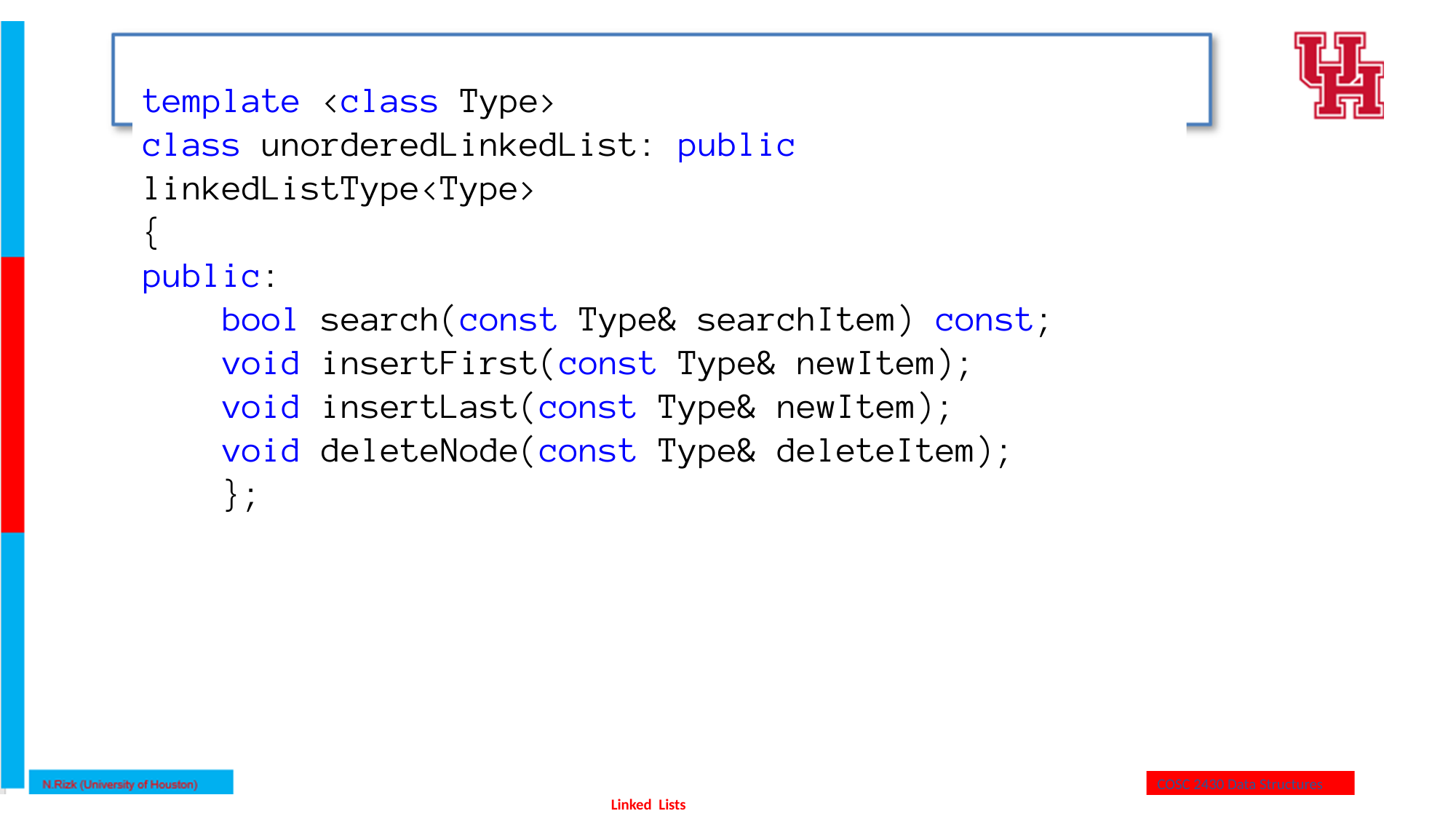

template <class Type>
class unorderedLinkedList: public linkedListType<Type>
{
public:
    bool search(const Type& searchItem) const;
    void insertFirst(const Type& newItem);
    void insertLast(const Type& newItem);
    void deleteNode(const Type& deleteItem);
    };